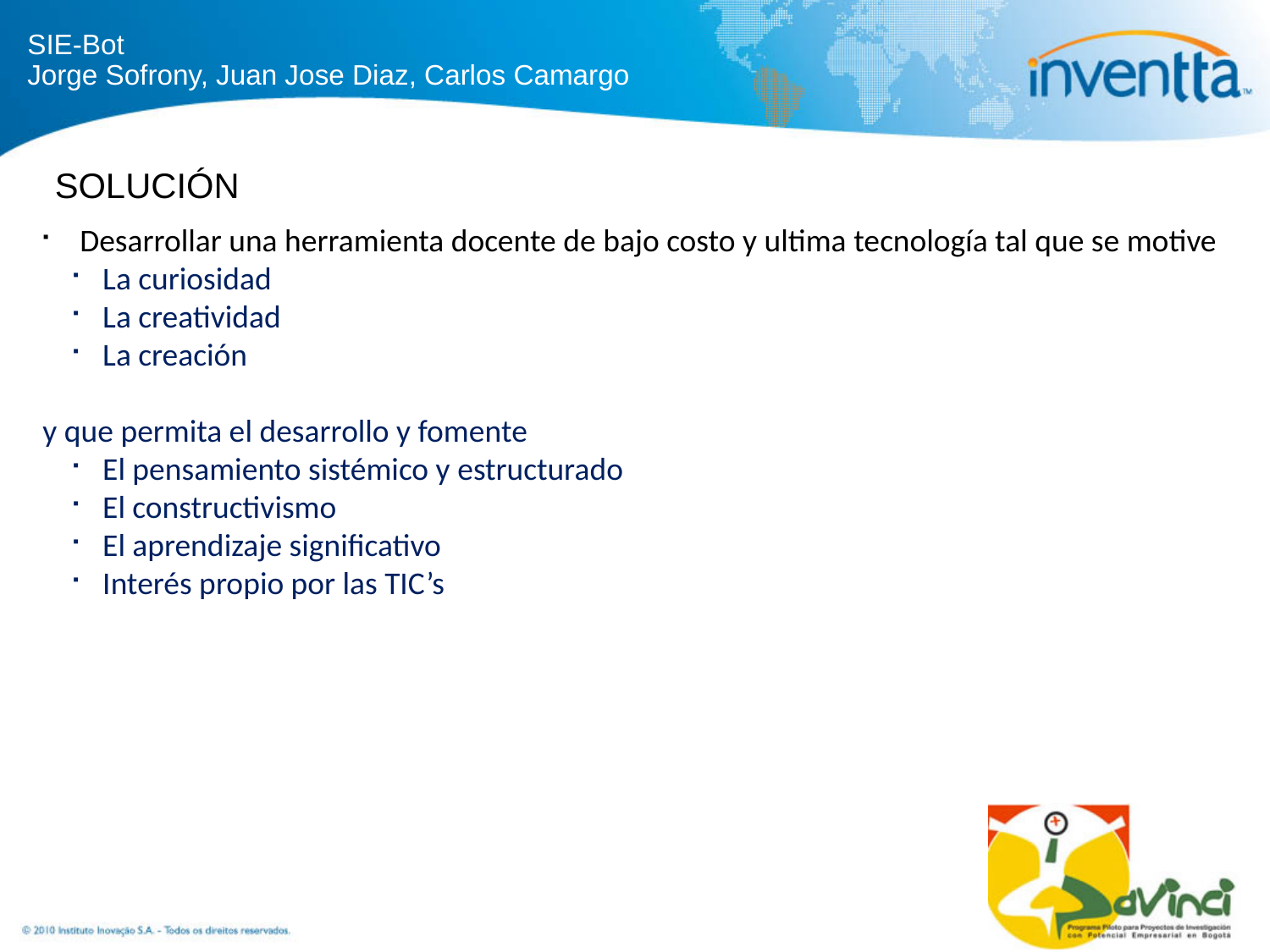

SOLUCIÓN
 Desarrollar una herramienta docente de bajo costo y ultima tecnología tal que se motive
La curiosidad
La creatividad
La creación

y que permita el desarrollo y fomente
El pensamiento sistémico y estructurado
El constructivismo
El aprendizaje significativo
Interés propio por las TIC’s